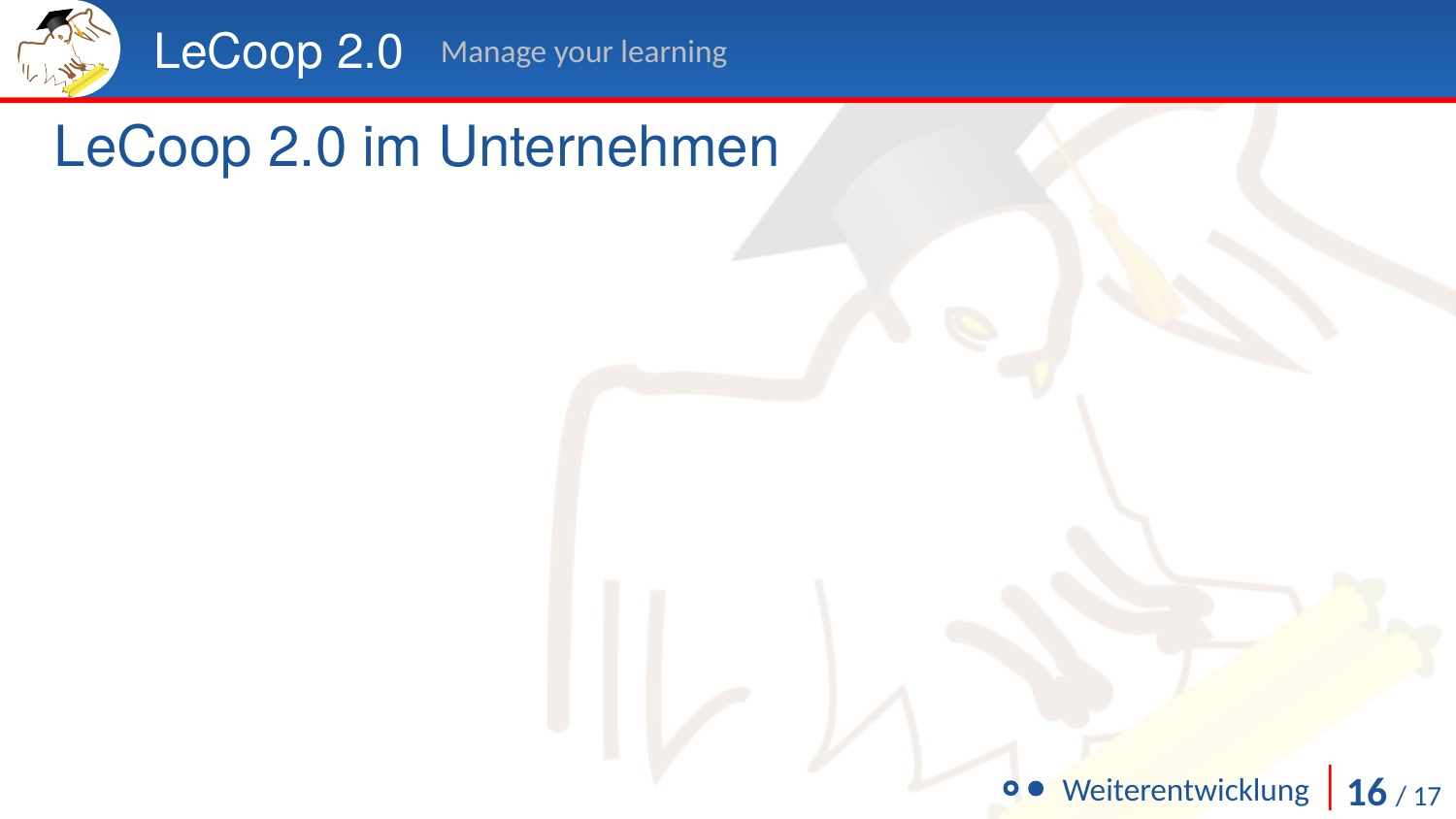

LeCoop 2.0
Manage your learning

LeCoop 2.0 im Unternehmen
16 / 17
Weiterentwicklung